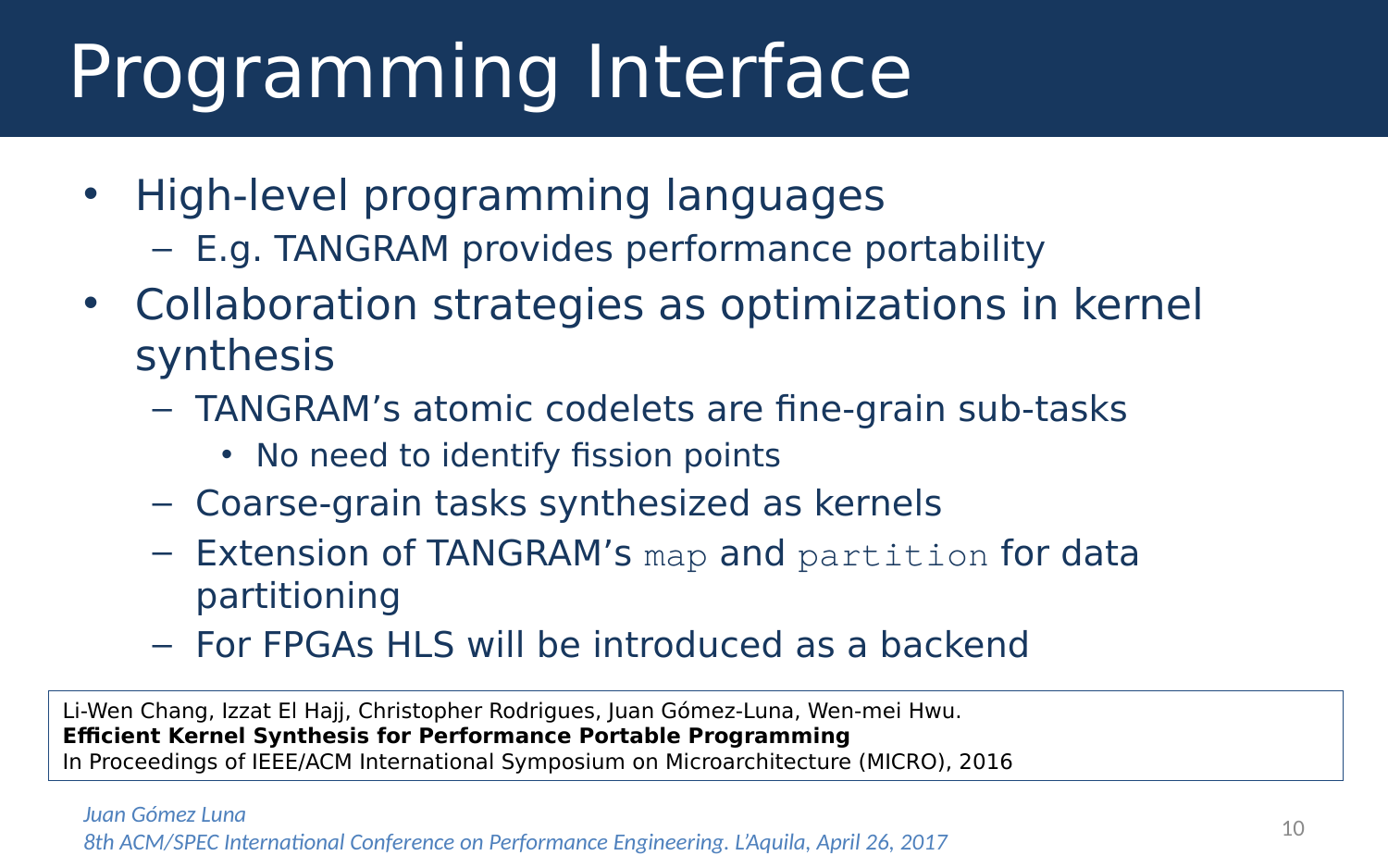

# Programming Interface
High-level programming languages
E.g. TANGRAM provides performance portability
Collaboration strategies as optimizations in kernel synthesis
TANGRAM’s atomic codelets are fine-grain sub-tasks
No need to identify fission points
Coarse-grain tasks synthesized as kernels
Extension of TANGRAM’s map and partition for data partitioning
For FPGAs HLS will be introduced as a backend
Li-Wen Chang, Izzat El Hajj, Christopher Rodrigues, Juan Gómez-Luna, Wen-mei Hwu.
Efficient Kernel Synthesis for Performance Portable Programming
In Proceedings of IEEE/ACM International Symposium on Microarchitecture (MICRO), 2016
Juan Gómez Luna
8th ACM/SPEC International Conference on Performance Engineering. L’Aquila, April 26, 2017
10